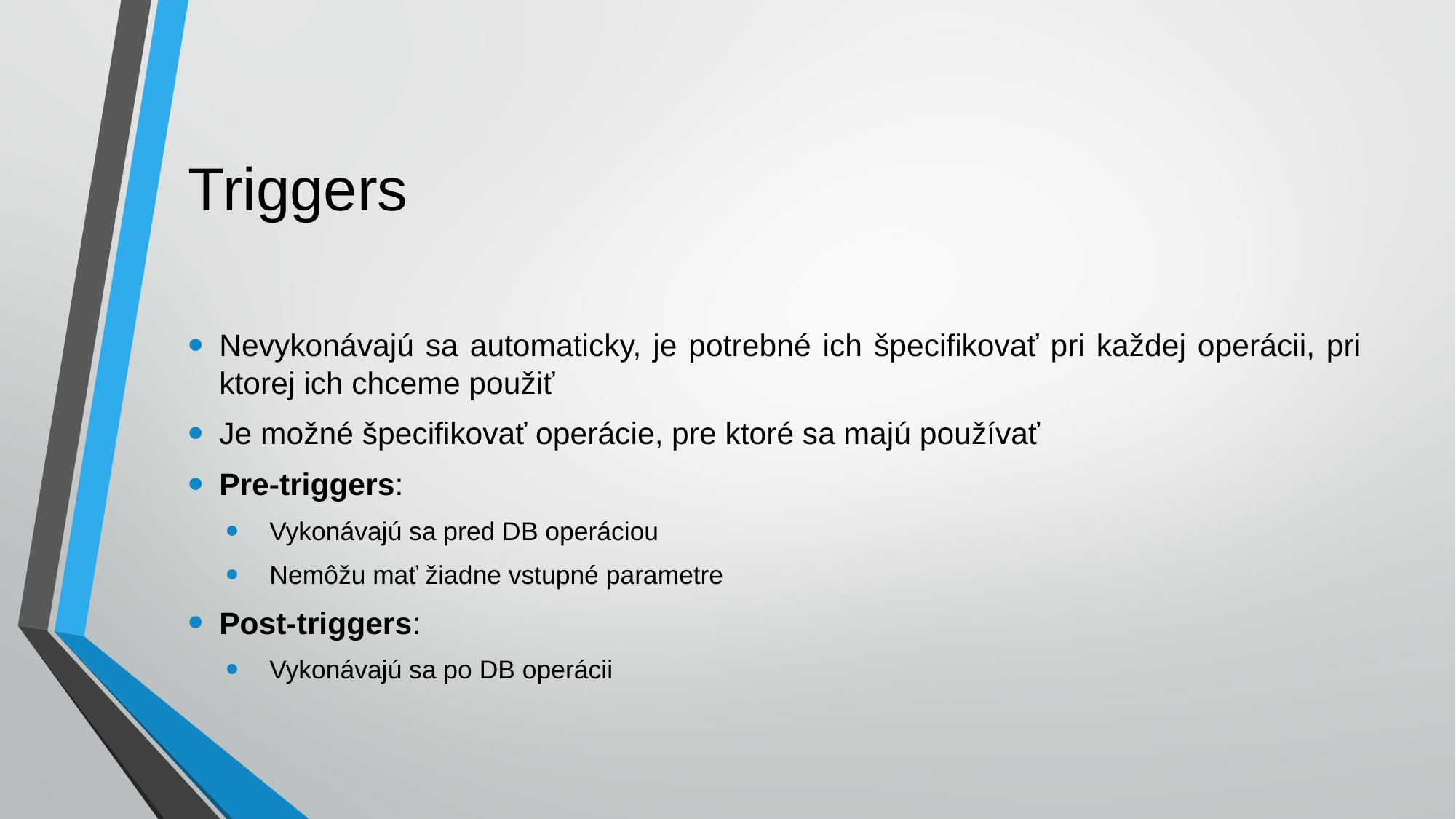

# Triggers
Nevykonávajú sa automaticky, je potrebné ich špecifikovať pri každej operácii, pri ktorej ich chceme použiť
Je možné špecifikovať operácie, pre ktoré sa majú používať
Pre-triggers:
Vykonávajú sa pred DB operáciou
Nemôžu mať žiadne vstupné parametre
Post-triggers:
Vykonávajú sa po DB operácii